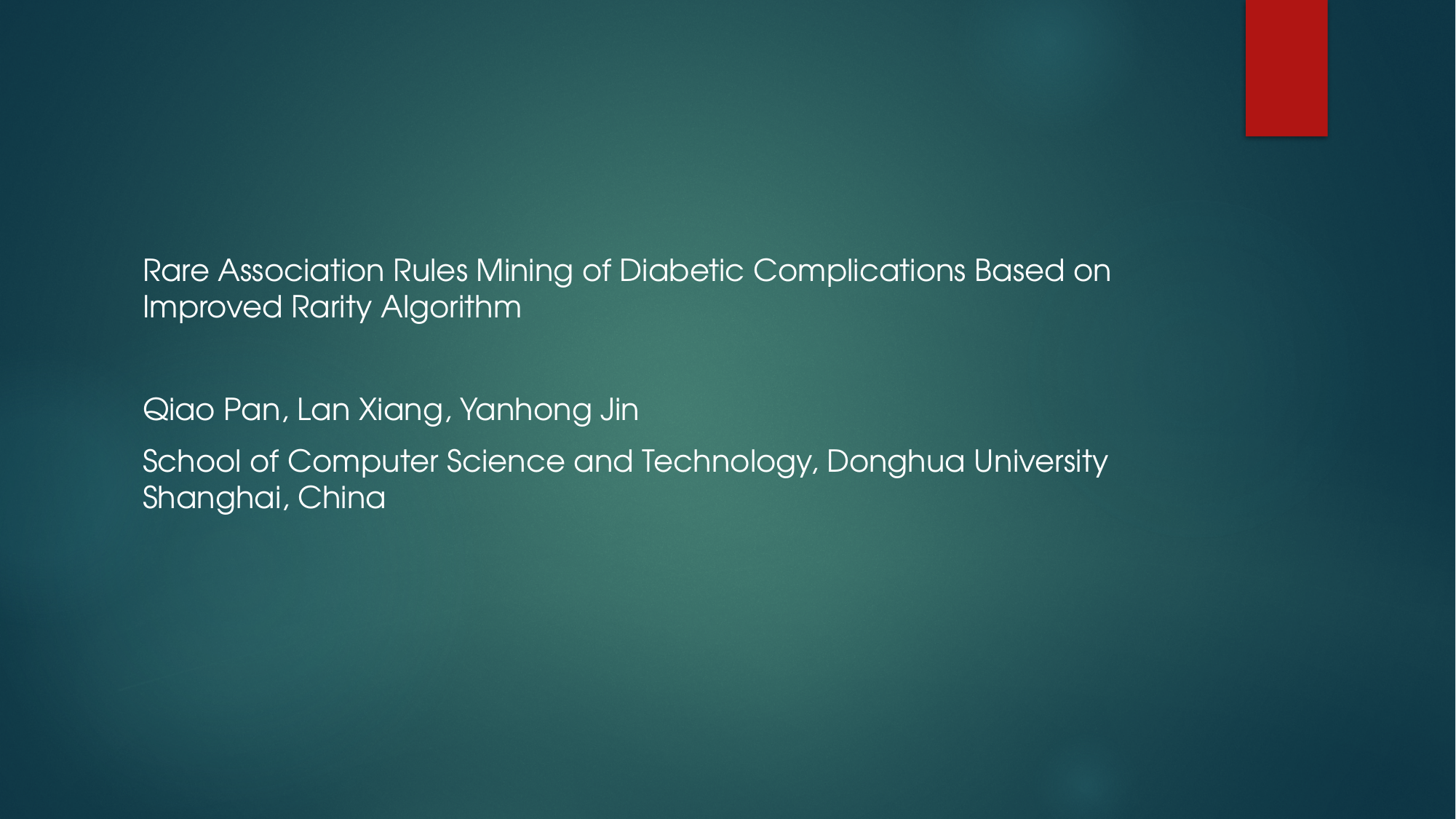

Rare Association Rules Mining of Diabetic Complications Based on Improved Rarity Algorithm

Qiao Pan, Lan Xiang, Yanhong Jin
School of Computer Science and Technology, Donghua University Shanghai, China